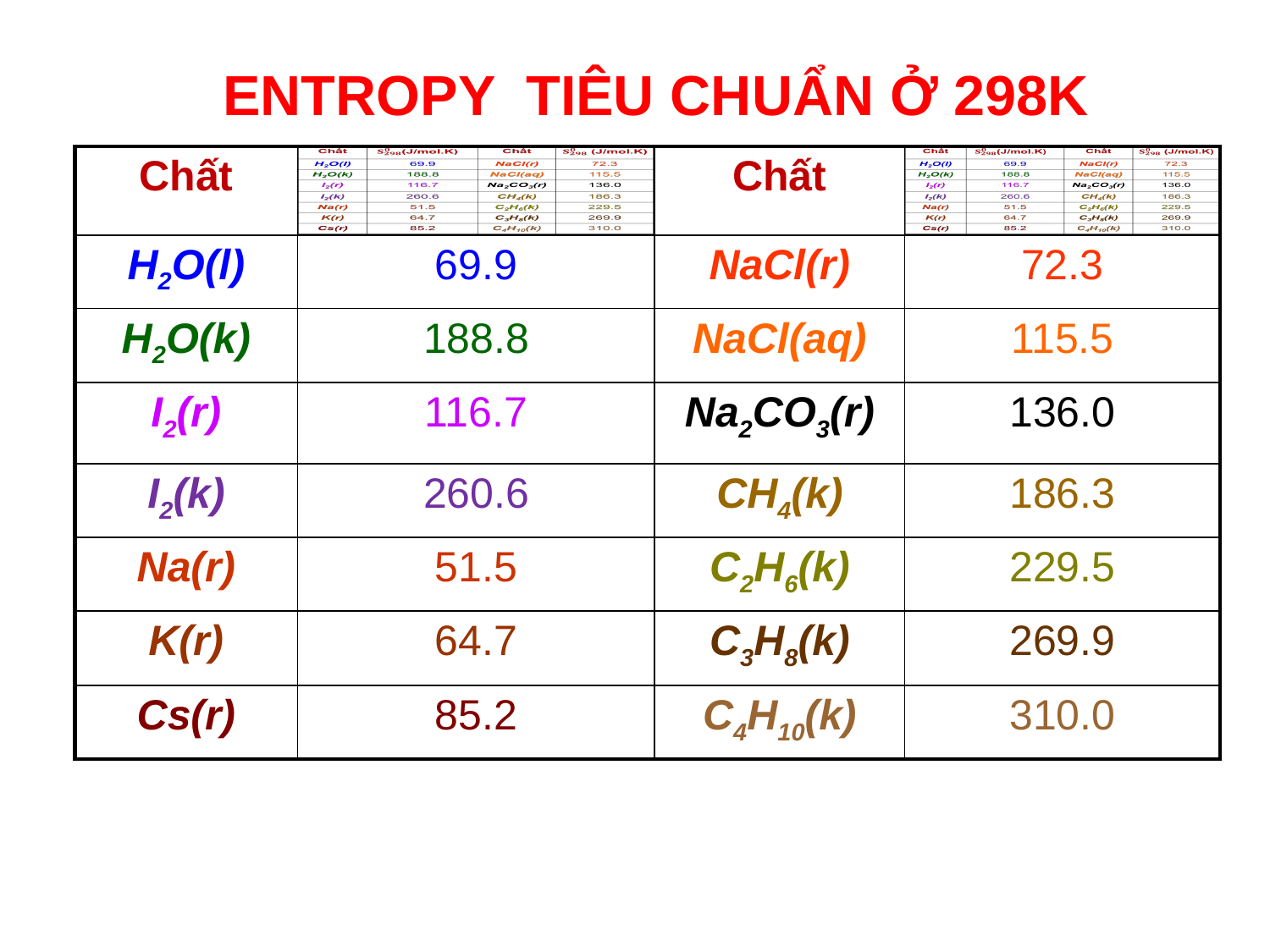

ENTROPY  TIÊU CHUẨN Ở 298K
| Chất |  | Chất |  |
| --- | --- | --- | --- |
| H2O(l) | 69.9 | NaCl(r) | 72.3 |
| H2O(k) | 188.8 | NaCl(aq) | 115.5 |
| I2(r) | 116.7 | Na2CO3(r) | 136.0 |
| I2(k) | 260.6 | CH4(k) | 186.3 |
| Na(r) | 51.5 | C2H6(k) | 229.5 |
| K(r) | 64.7 | C3H8(k) | 269.9 |
| Cs(r) | 85.2 | C4H10(k) | 310.0 |